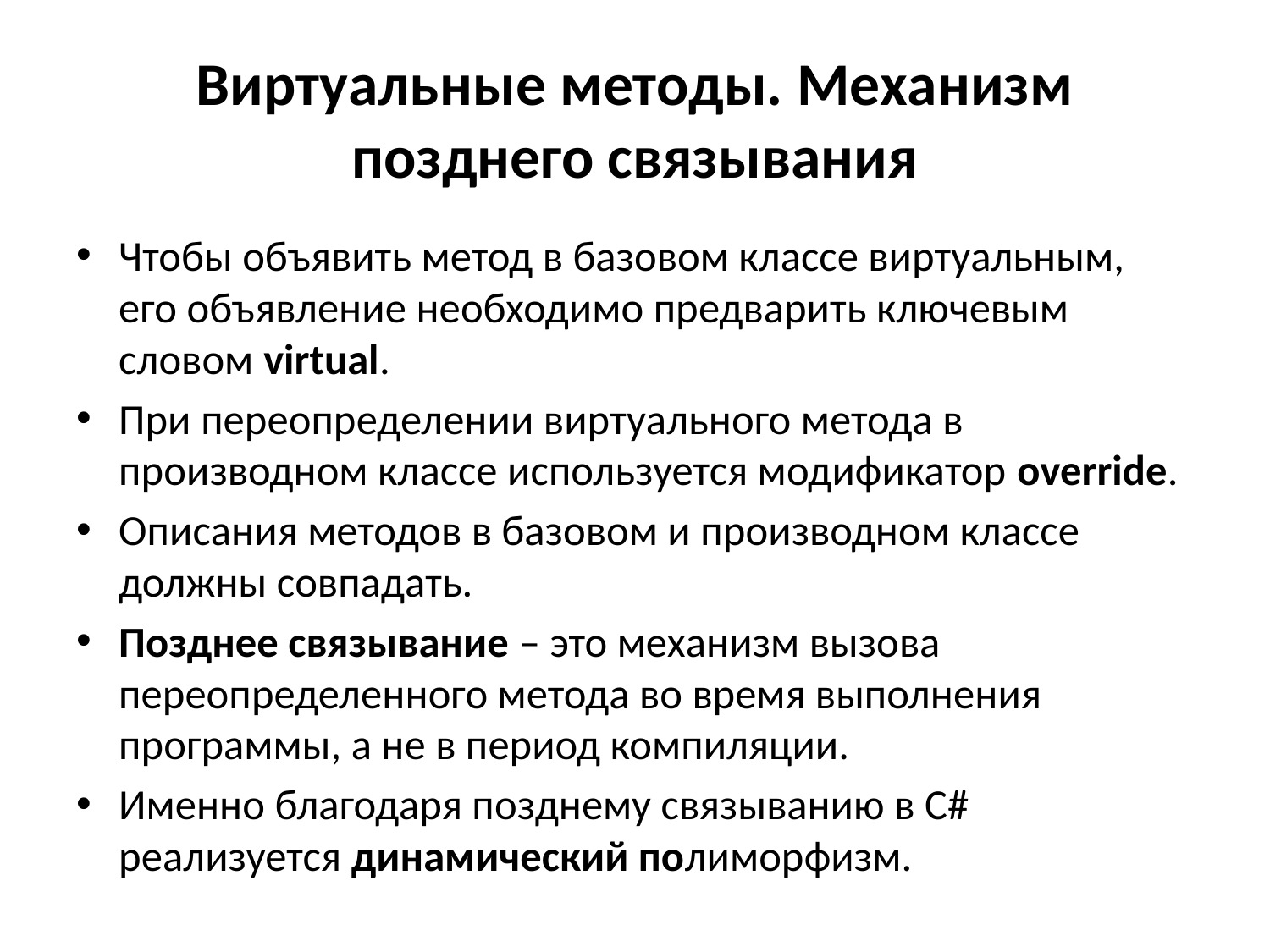

# Виртуальные методы. Механизм позднего связывания
Чтобы объявить метод в базовом классе виртуальным, его объявление необходимо предварить ключевым словом virtual.
При переопределении виртуального метода в производном классе используется модификатор override.
Описания методов в базовом и производном классе должны совпадать.
Позднее связывание – это механизм вызова переопределенного метода во время выполнения программы, а не в период компиляции.
Именно благодаря позднему связыванию в С# реализуется динамический полиморфизм.